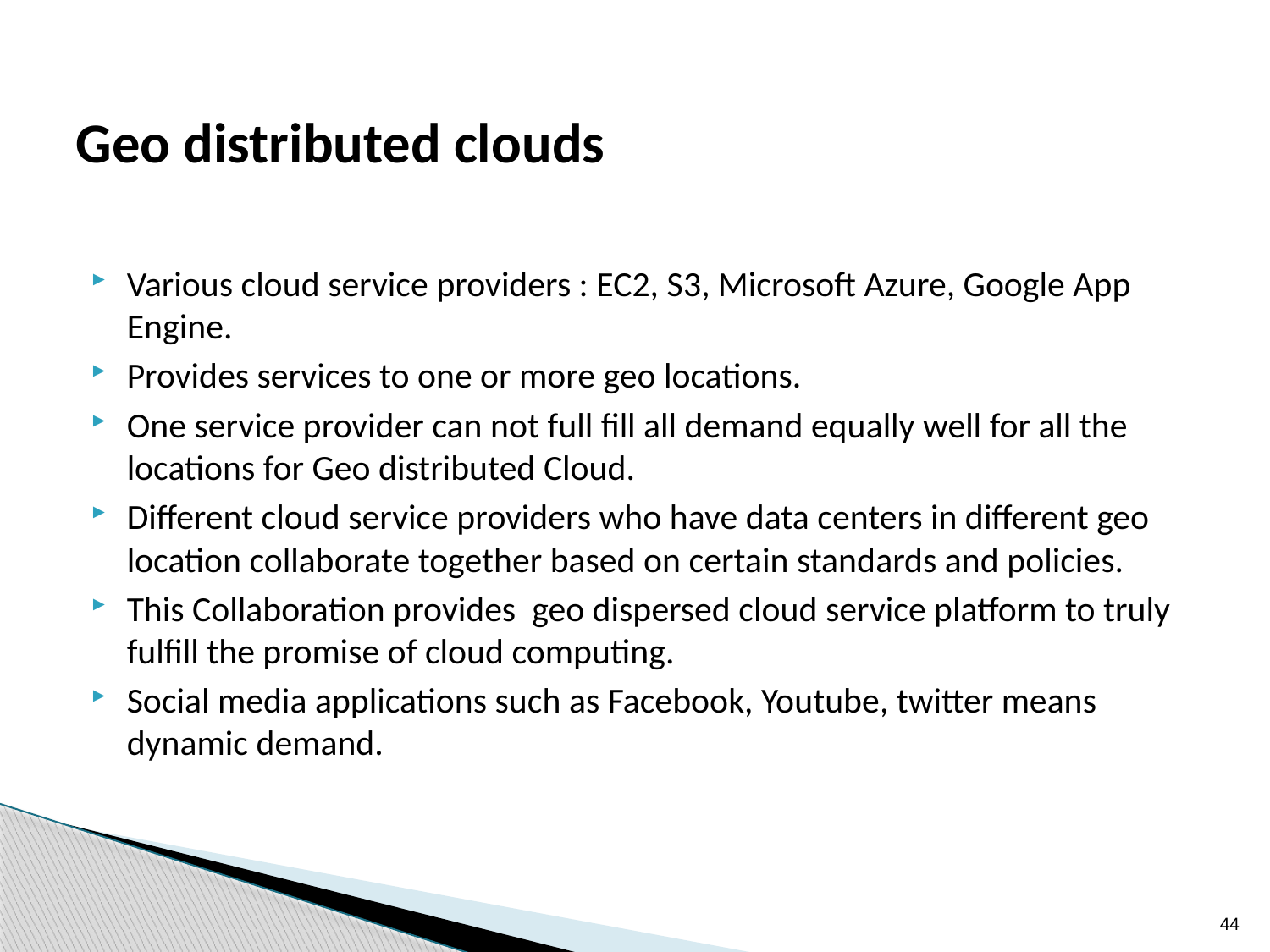

# Geo distributed clouds

Various cloud service providers : EC2, S3, Microsoft Azure, Google App Engine.
Provides services to one or more geo locations.
One service provider can not full fill all demand equally well for all the locations for Geo distributed Cloud.
Different cloud service providers who have data centers in different geo location collaborate together based on certain standards and policies.
This Collaboration provides  geo dispersed cloud service platform to truly fulfill the promise of cloud computing.
Social media applications such as Facebook, Youtube, twitter means dynamic demand.

44